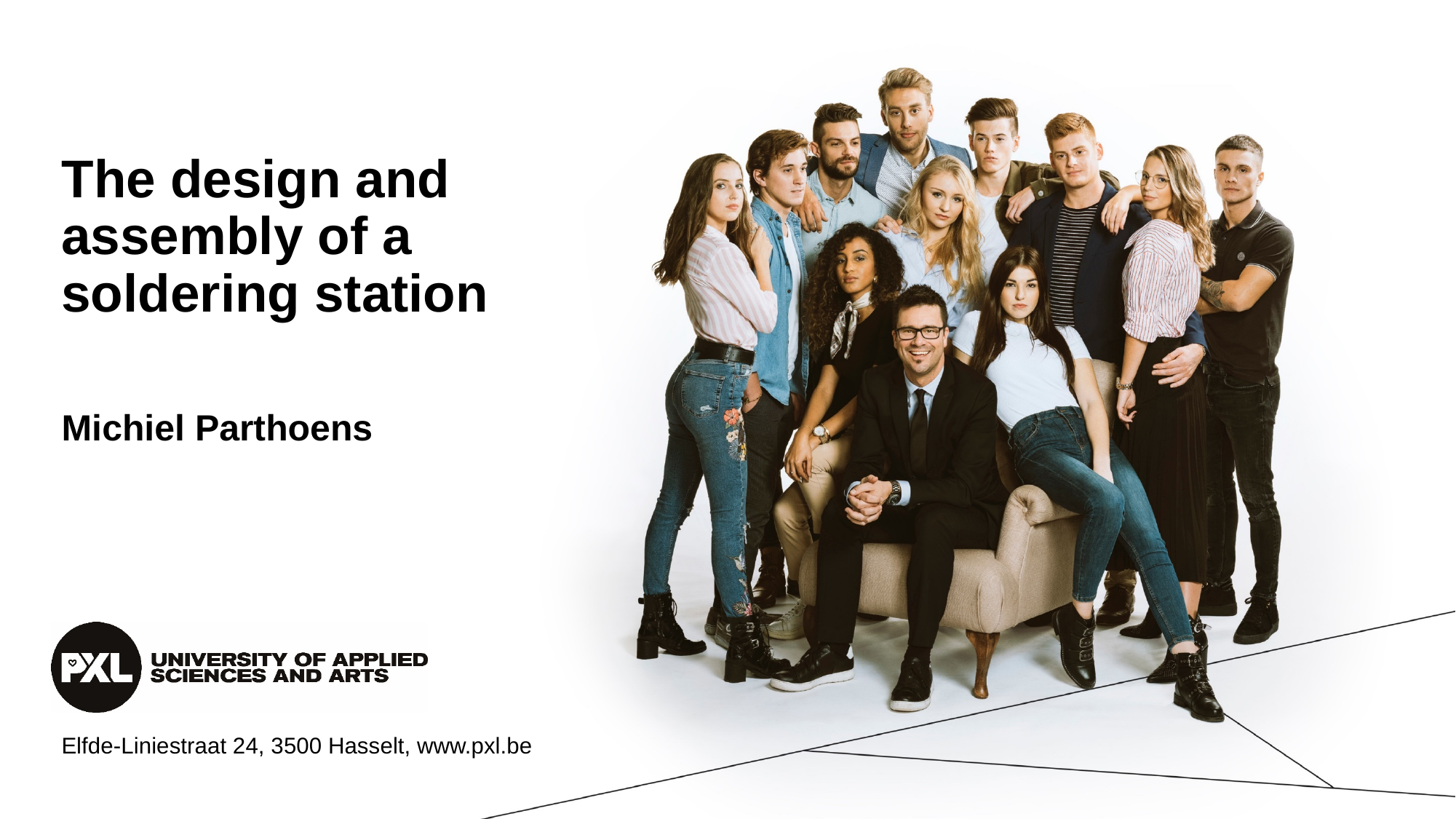

# The design and assembly of a soldering station
Michiel Parthoens